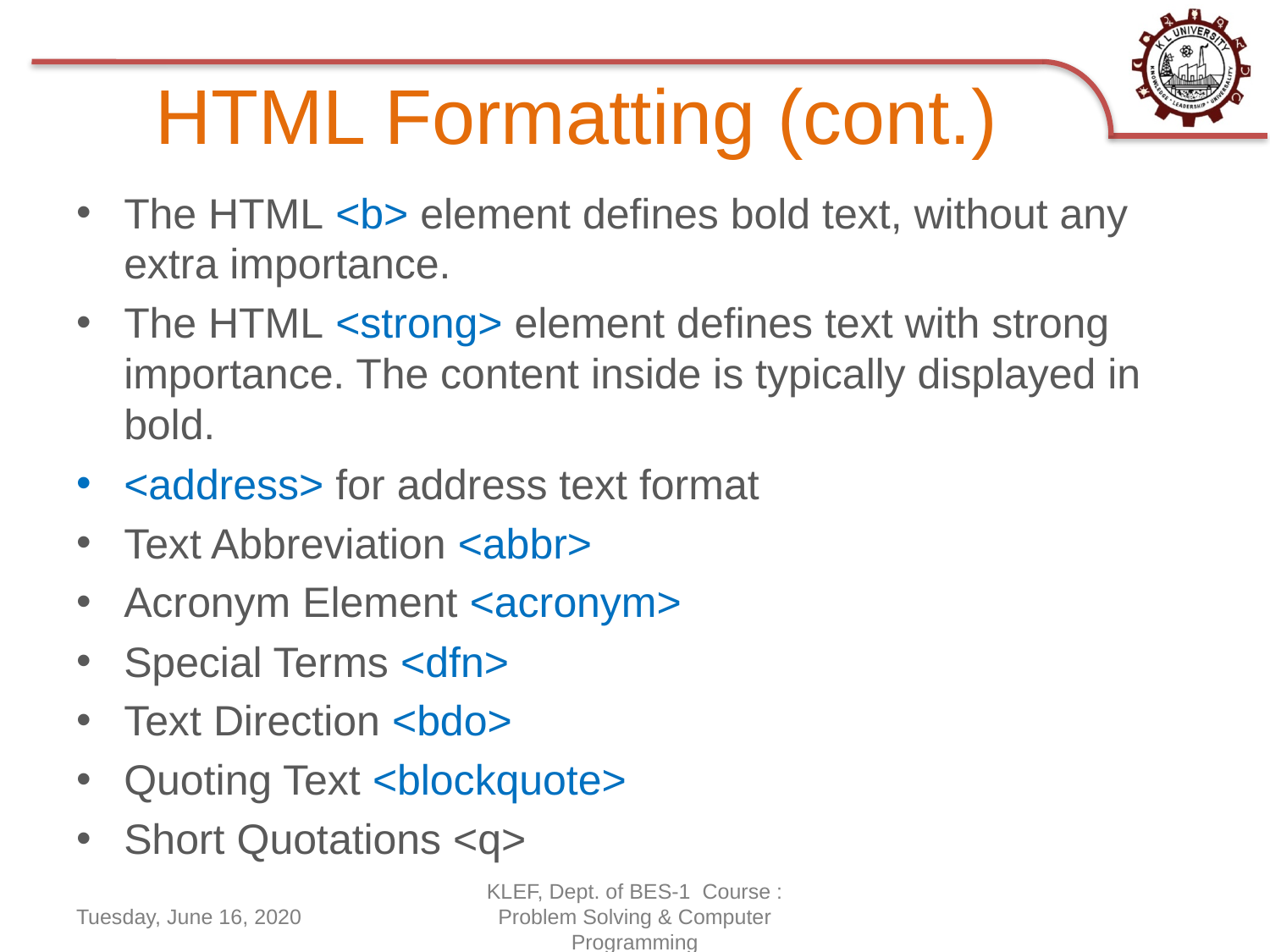

# HTML Formatting (cont.)
The HTML <b> element defines bold text, without any extra importance.
The HTML <strong> element defines text with strong importance. The content inside is typically displayed in bold.
<address> for address text format
Text Abbreviation <abbr>
Acronym Element <acronym>
Special Terms <dfn>
Text Direction <bdo>
Quoting Text <blockquote>
Short Quotations <q>

Tuesday, June 16, 2020
KLEF, Dept. of BES-1  Course : Problem Solving & Computer Programming